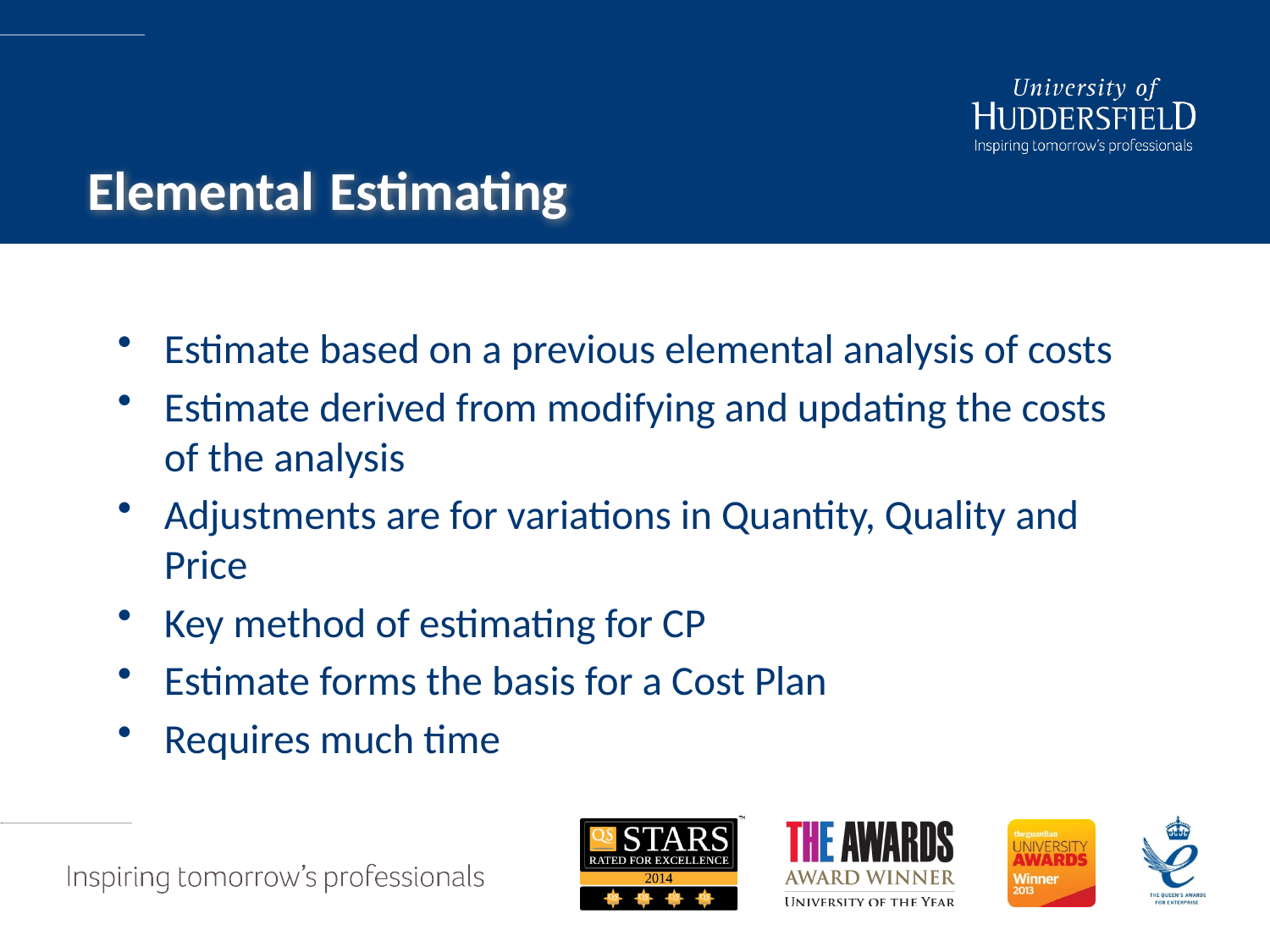

# Elemental Estimating
Estimate based on a previous elemental analysis of costs
Estimate derived from modifying and updating the costs of the analysis
Adjustments are for variations in Quantity, Quality and Price
Key method of estimating for CP
Estimate forms the basis for a Cost Plan
Requires much time